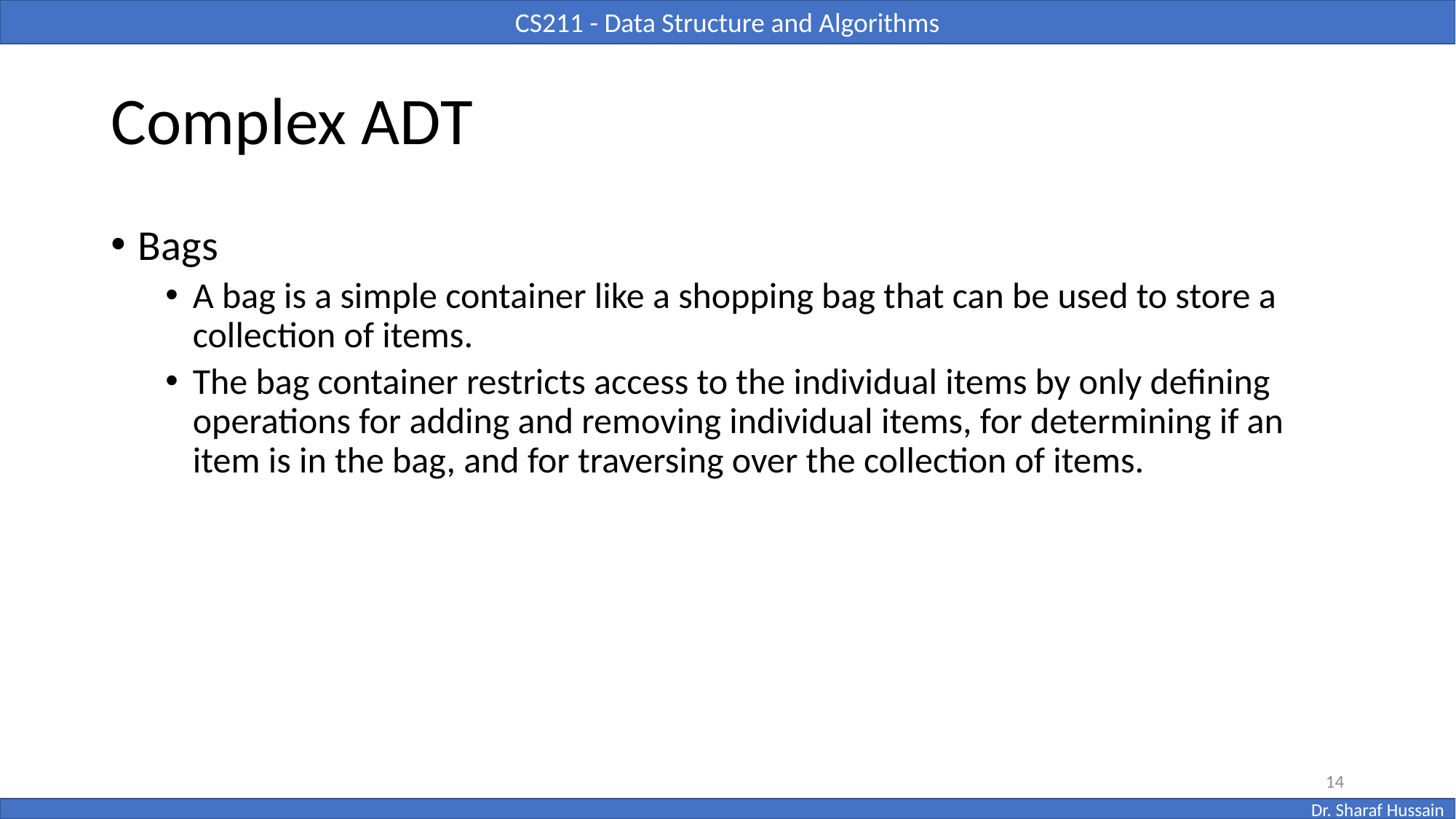

# Complex ADT
Bags
A bag is a simple container like a shopping bag that can be used to store a collection of items.
The bag container restricts access to the individual items by only defining operations for adding and removing individual items, for determining if an item is in the bag, and for traversing over the collection of items.
14